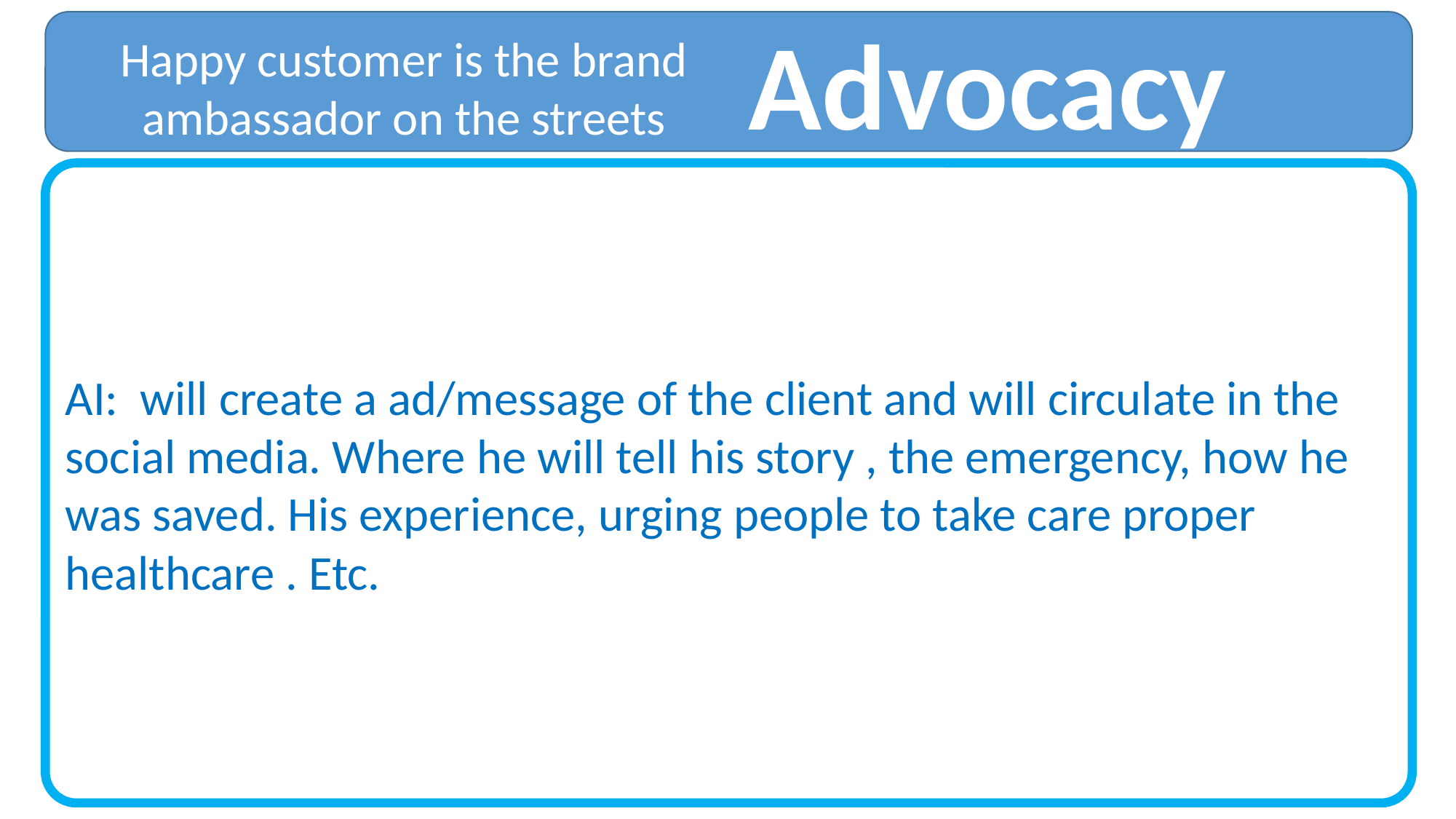

Advocacy
Happy customer is the brand ambassador on the streets
AI:  will create a ad/message of the client and will circulate in the social media. Where he will tell his story , the emergency, how he was saved. His experience, urging people to take care proper healthcare . Etc.